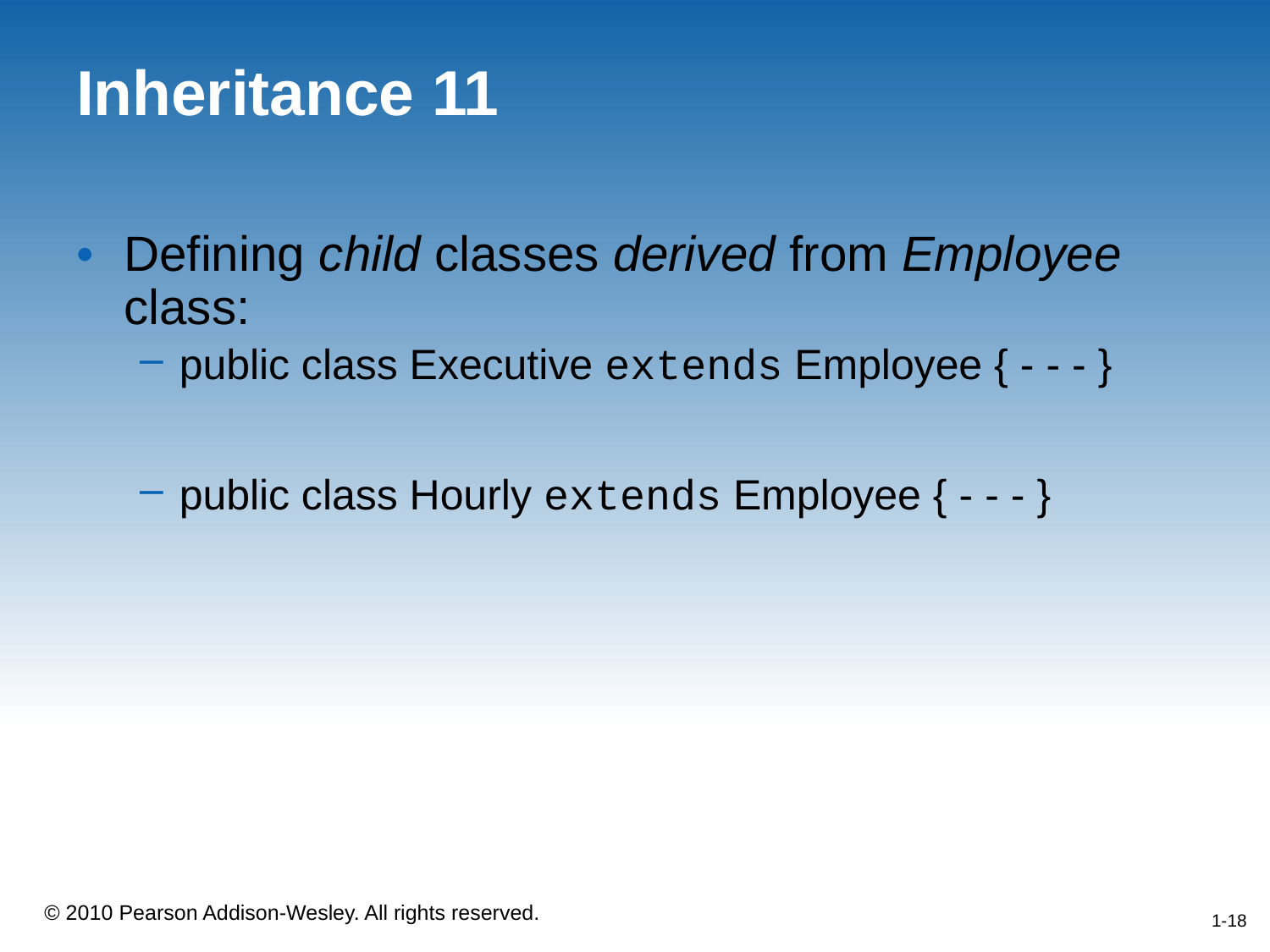

# Inheritance 11
Defining child classes derived from Employee class:
public class Executive extends Employee { - - - }

public class Hourly extends Employee { - - - }

1-18